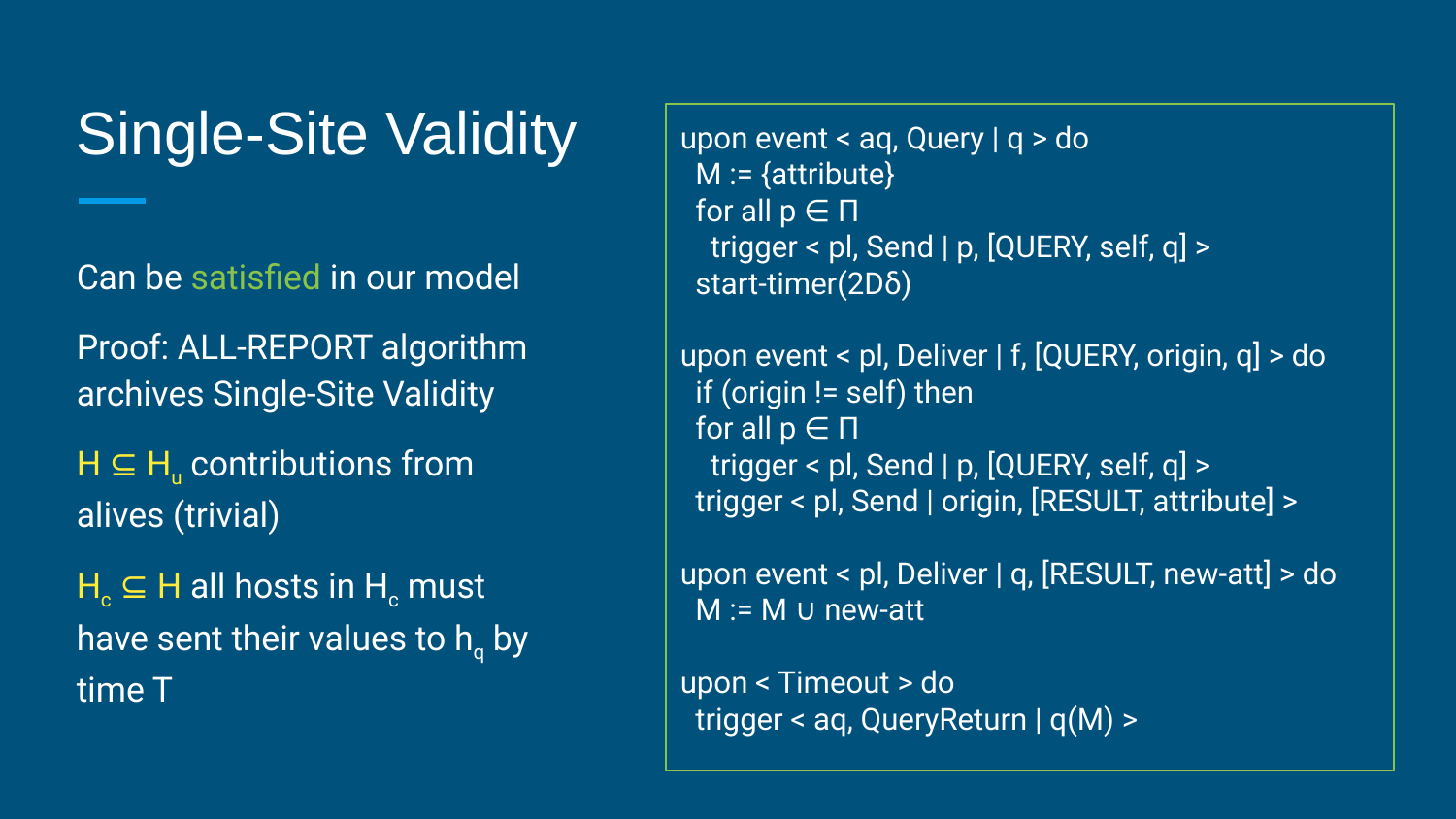

# Single-Site Validity
upon event < aq, Query | q > do
  M := {attribute}
  for all p ∈ Π
    trigger < pl, Send | p, [QUERY, self, q] >
  start-timer(2Dδ)

upon event < pl, Deliver | f, [QUERY, origin, q] > do
  if (origin != self) then
  for all p ∈ Π
    trigger < pl, Send | p, [QUERY, self, q] >
  trigger < pl, Send | origin, [RESULT, attribute] >

upon event < pl, Deliver | q, [RESULT, new-att] > do
  M := M ∪ new-att

upon < Timeout > do
  trigger < aq, QueryReturn | q(M) >

Can be satisfied in our model
Proof: ALL-REPORT algorithm archives Single-Site Validity
H ⊆ Hu contributions from alives (trivial)
Hc ⊆ H all hosts in Hc must have sent their values to hq by time T